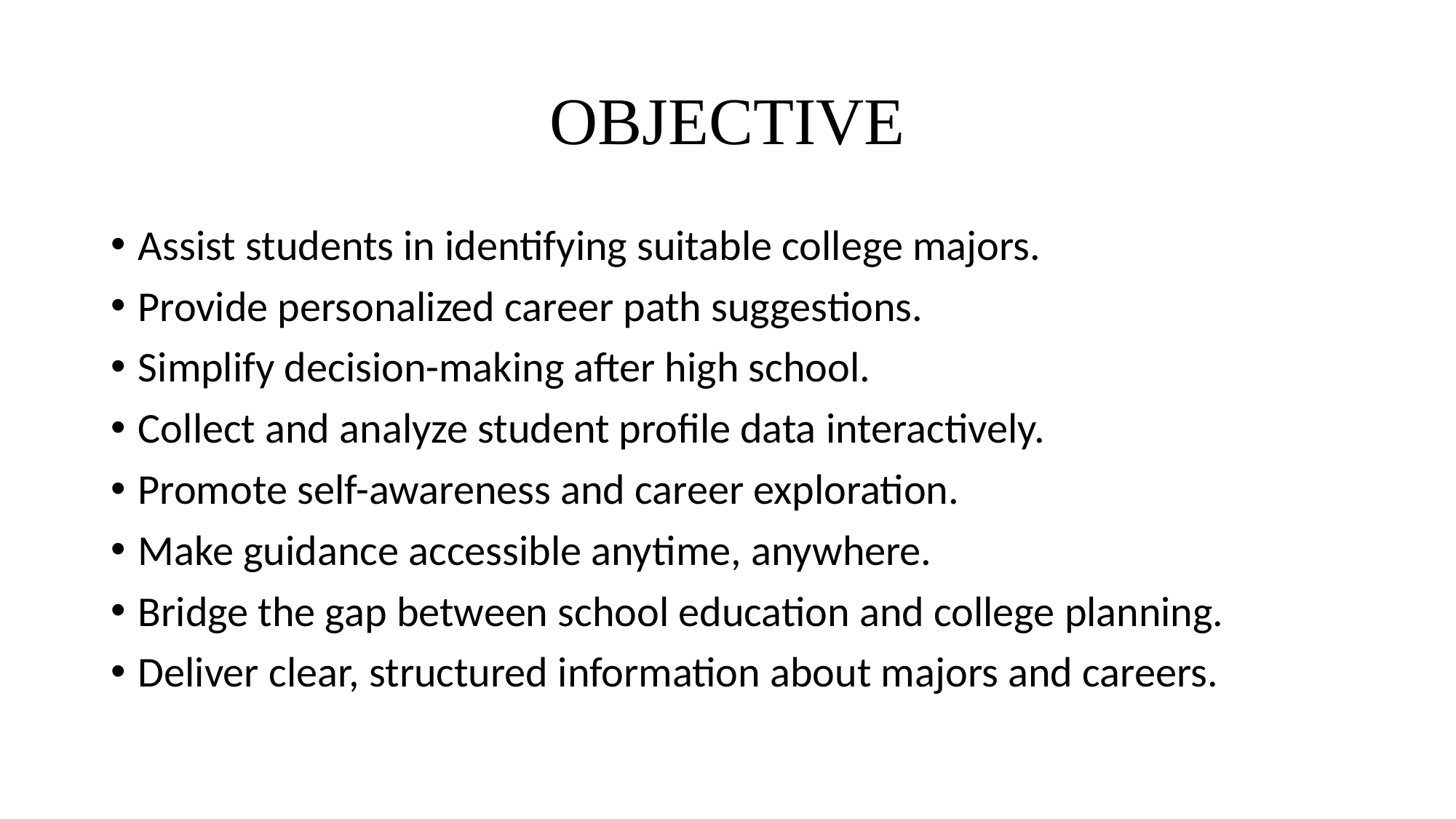

# OBJECTIVE
Assist students in identifying suitable college majors.
Provide personalized career path suggestions.
Simplify decision-making after high school.
Collect and analyze student profile data interactively.
Promote self-awareness and career exploration.
Make guidance accessible anytime, anywhere.
Bridge the gap between school education and college planning.
Deliver clear, structured information about majors and careers.